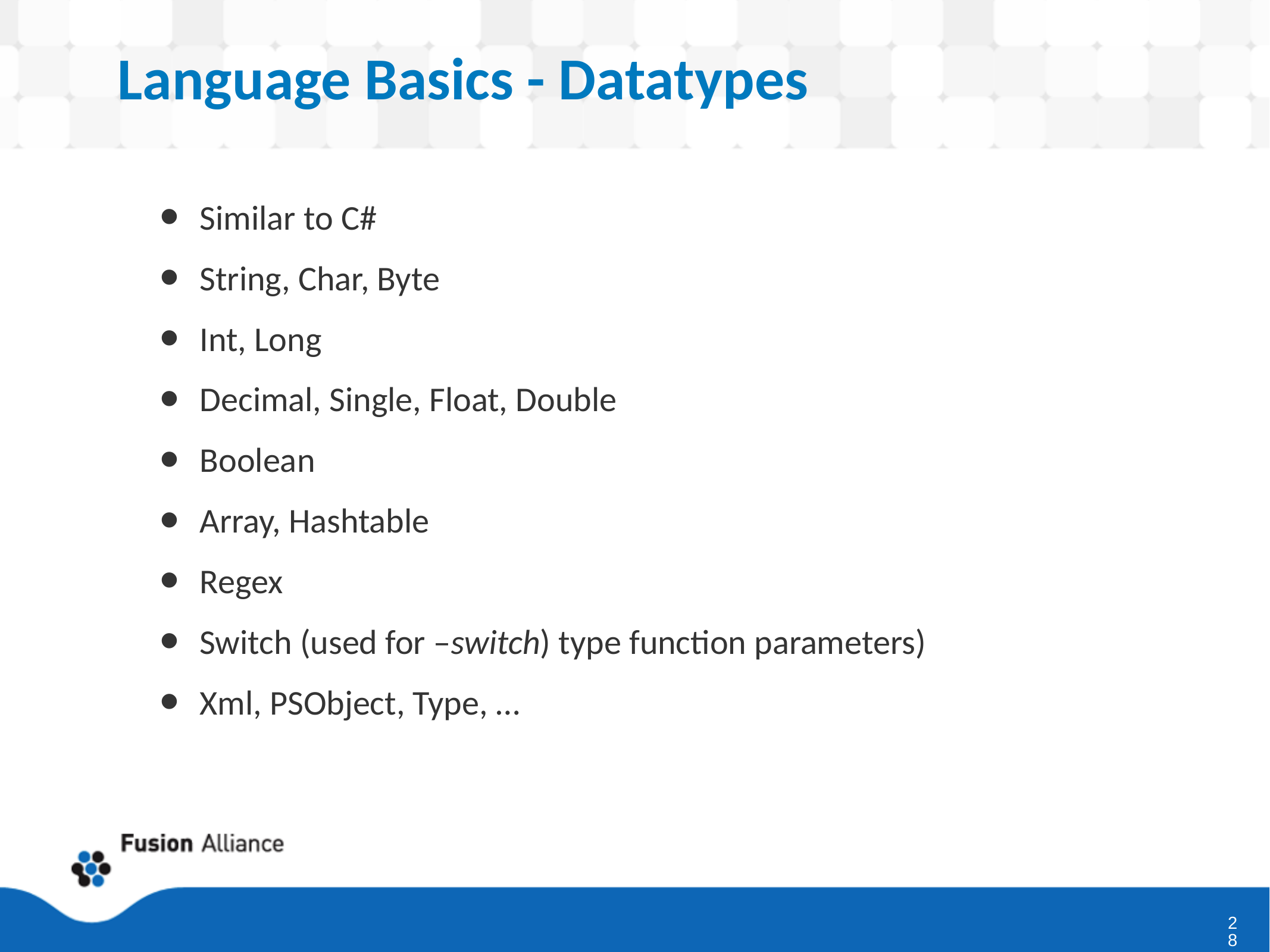

# Language Basics - Datatypes
Similar to C#
String, Char, Byte
Int, Long
Decimal, Single, Float, Double
Boolean
Array, Hashtable
Regex
Switch (used for –switch) type function parameters)
Xml, PSObject, Type, …
28